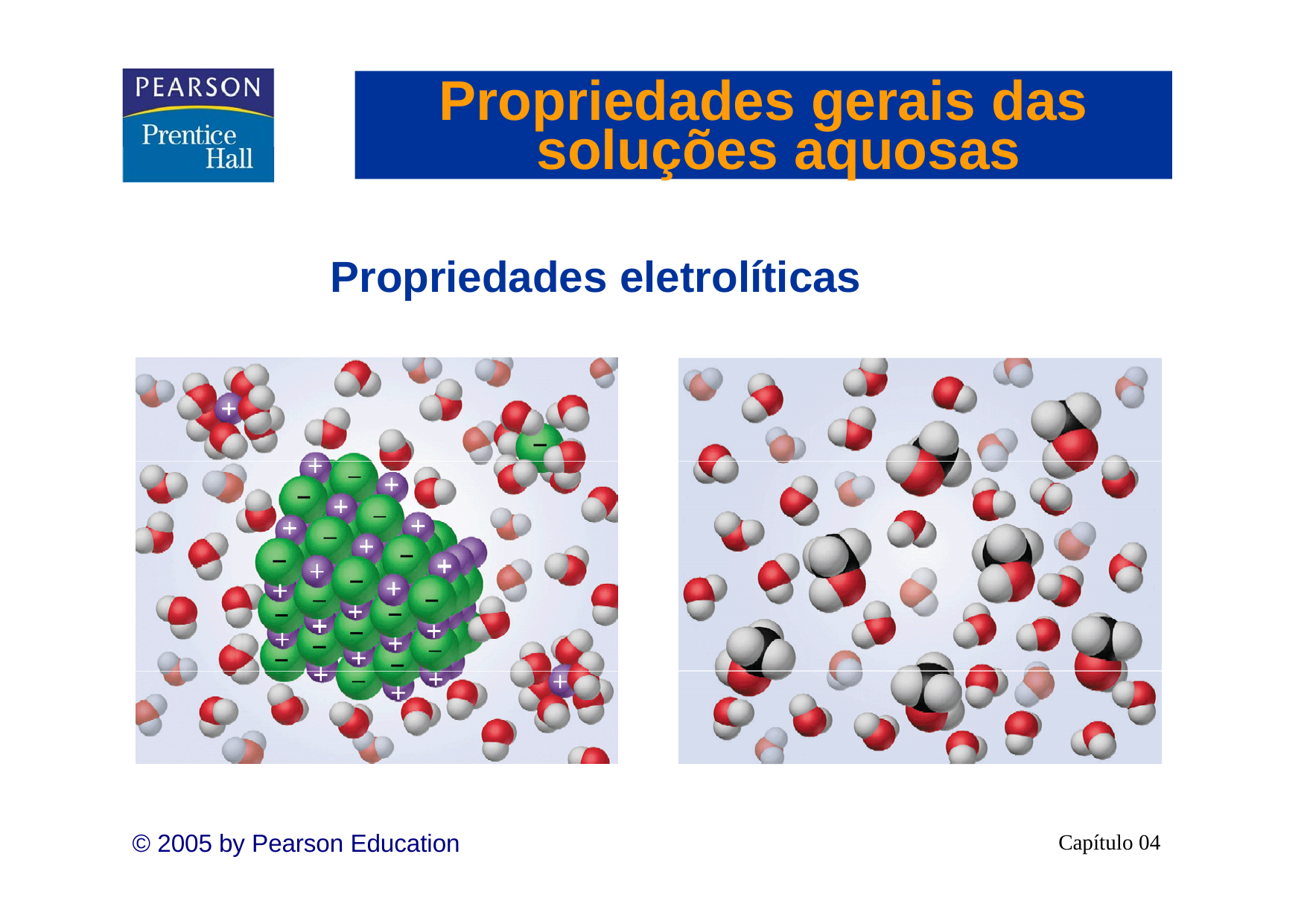

Propriedades gerais das  soluções aquosas
Propriedades eletrolíticas

© 2005 by Pearson Education
Capítulo 04